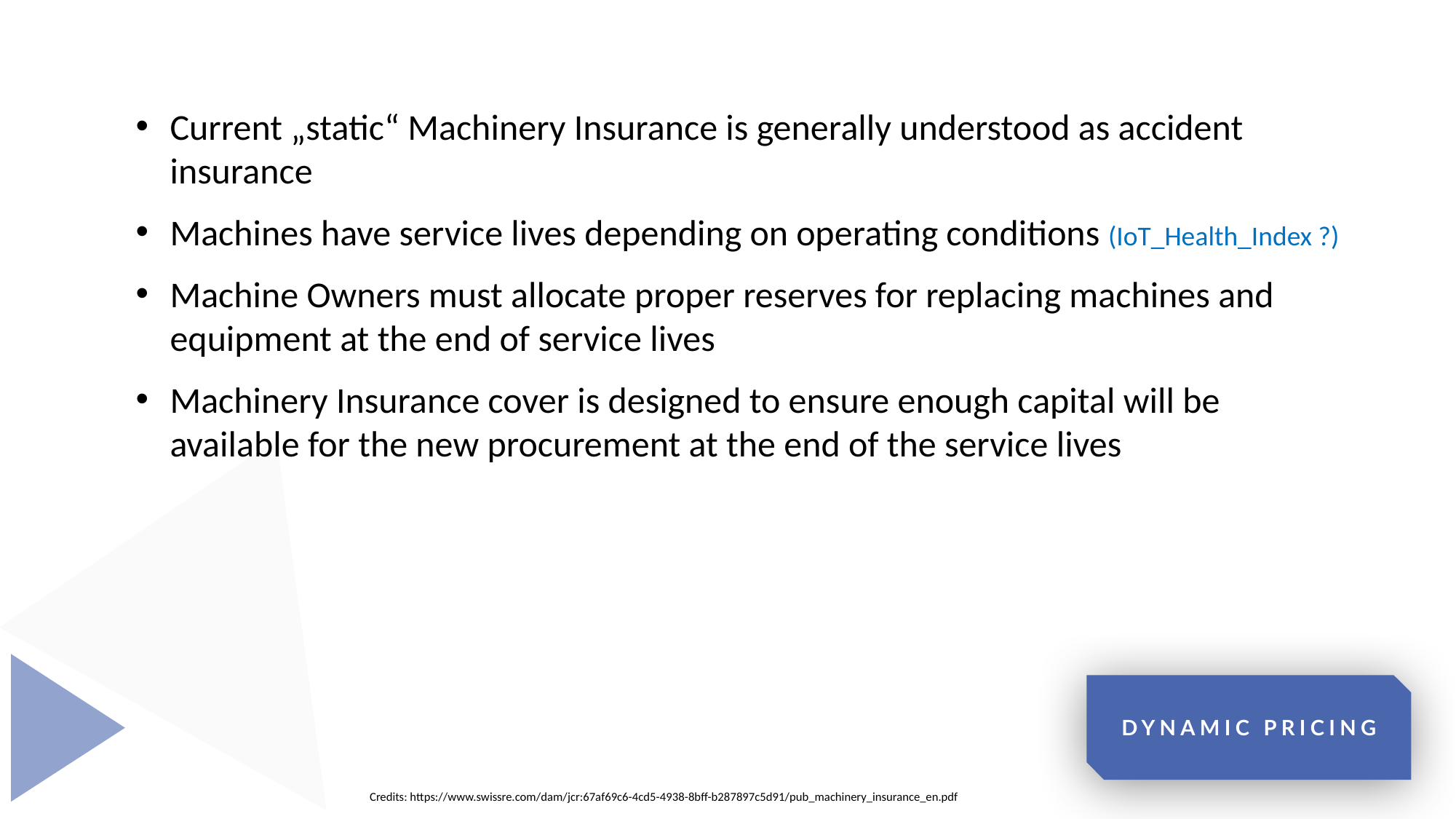

Current „static“ Machinery Insurance is generally understood as accident insurance
Machines have service lives depending on operating conditions (IoT_Health_Index ?)
Machine Owners must allocate proper reserves for replacing machines and equipment at the end of service lives
Machinery Insurance cover is designed to ensure enough capital will be available for the new procurement at the end of the service lives

DYNAMIC PRICING

Credits: https://www.swissre.com/dam/jcr:67af69c6-4cd5-4938-8bff-b287897c5d91/pub_machinery_insurance_en.pdf